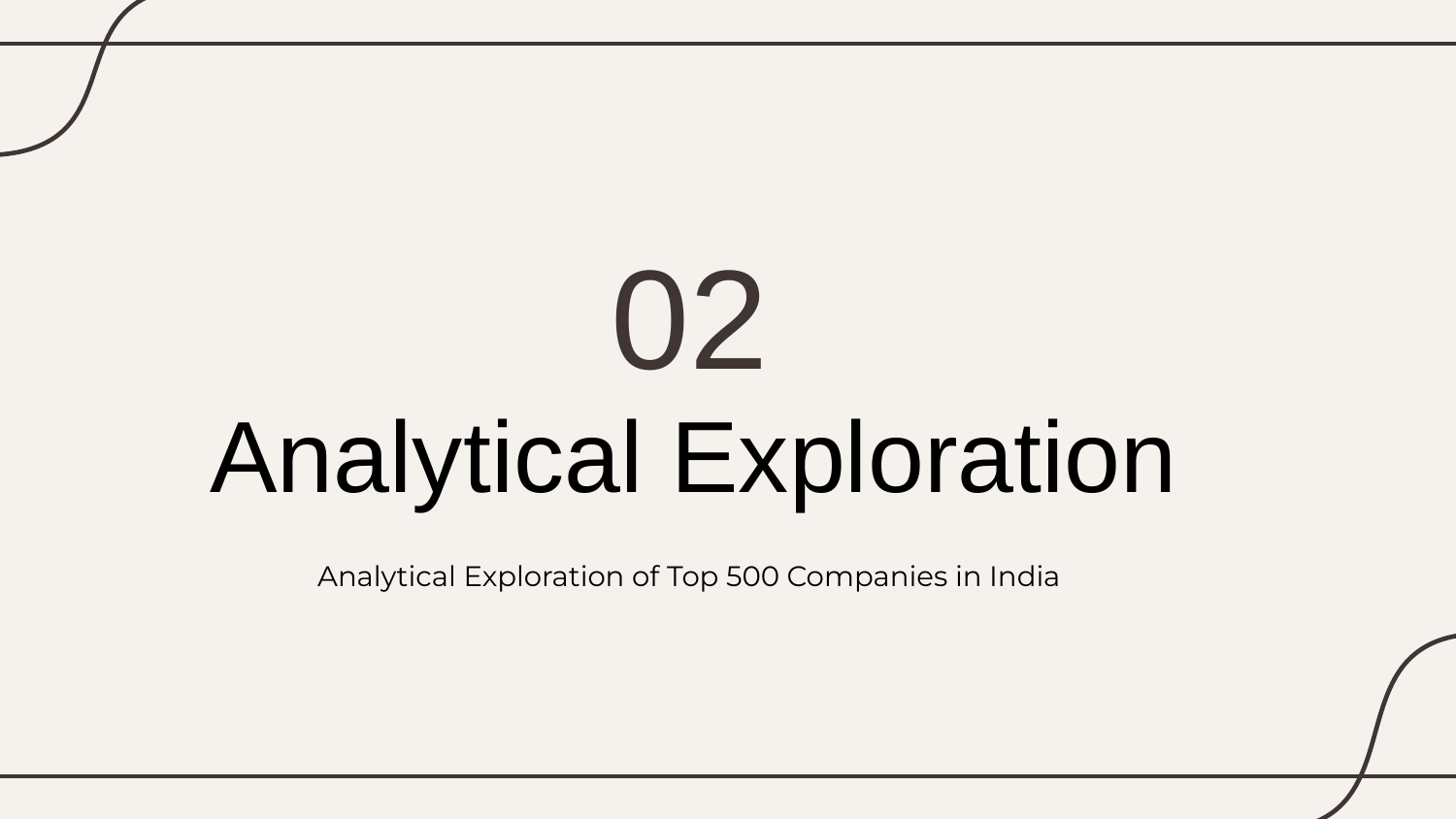

02
# Analytical Exploration
Analytical Exploration of Top 500 Companies in India